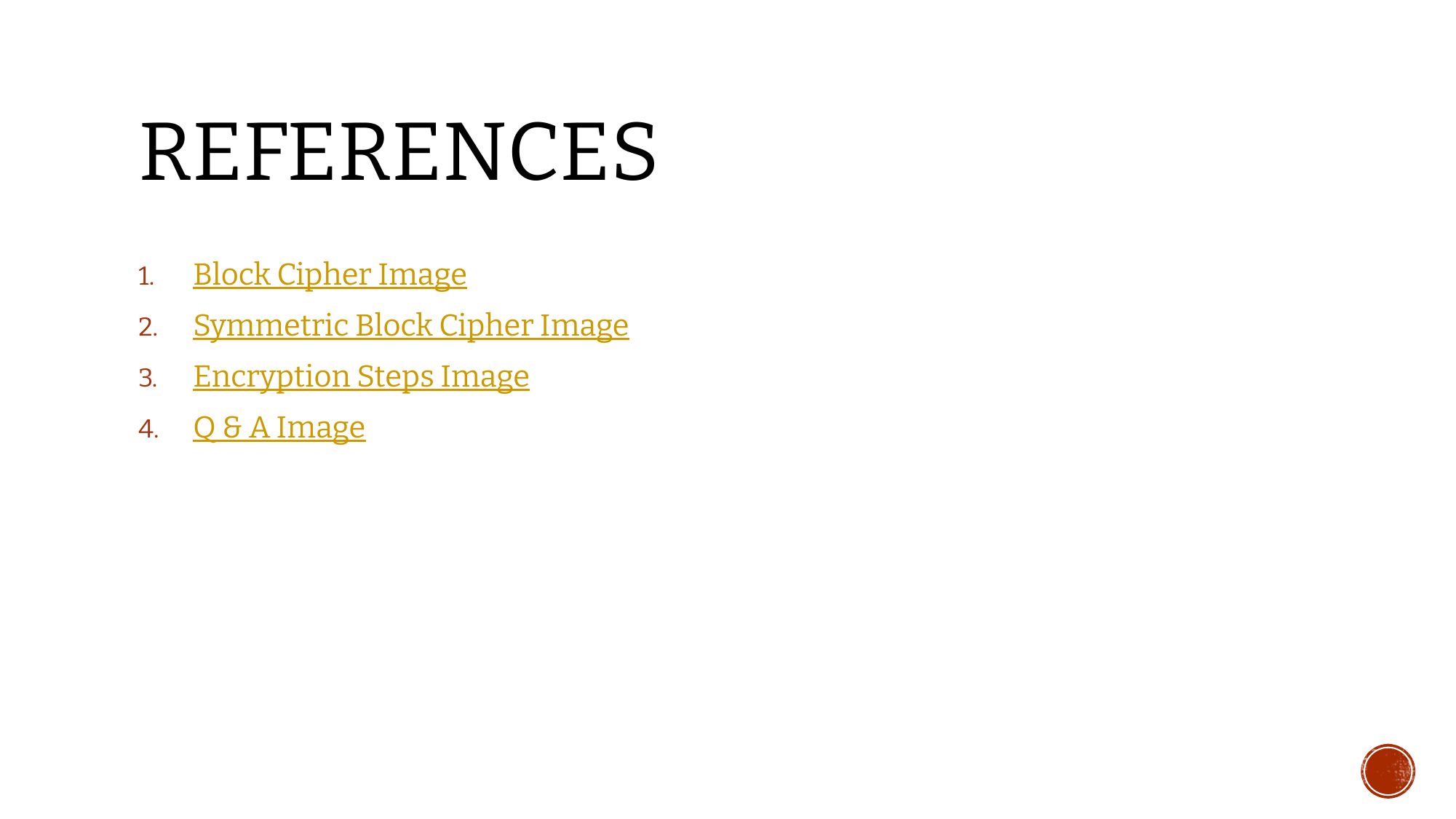

# REFERENCES
Block Cipher Image
Symmetric Block Cipher Image
Encryption Steps Image
Q & A Image